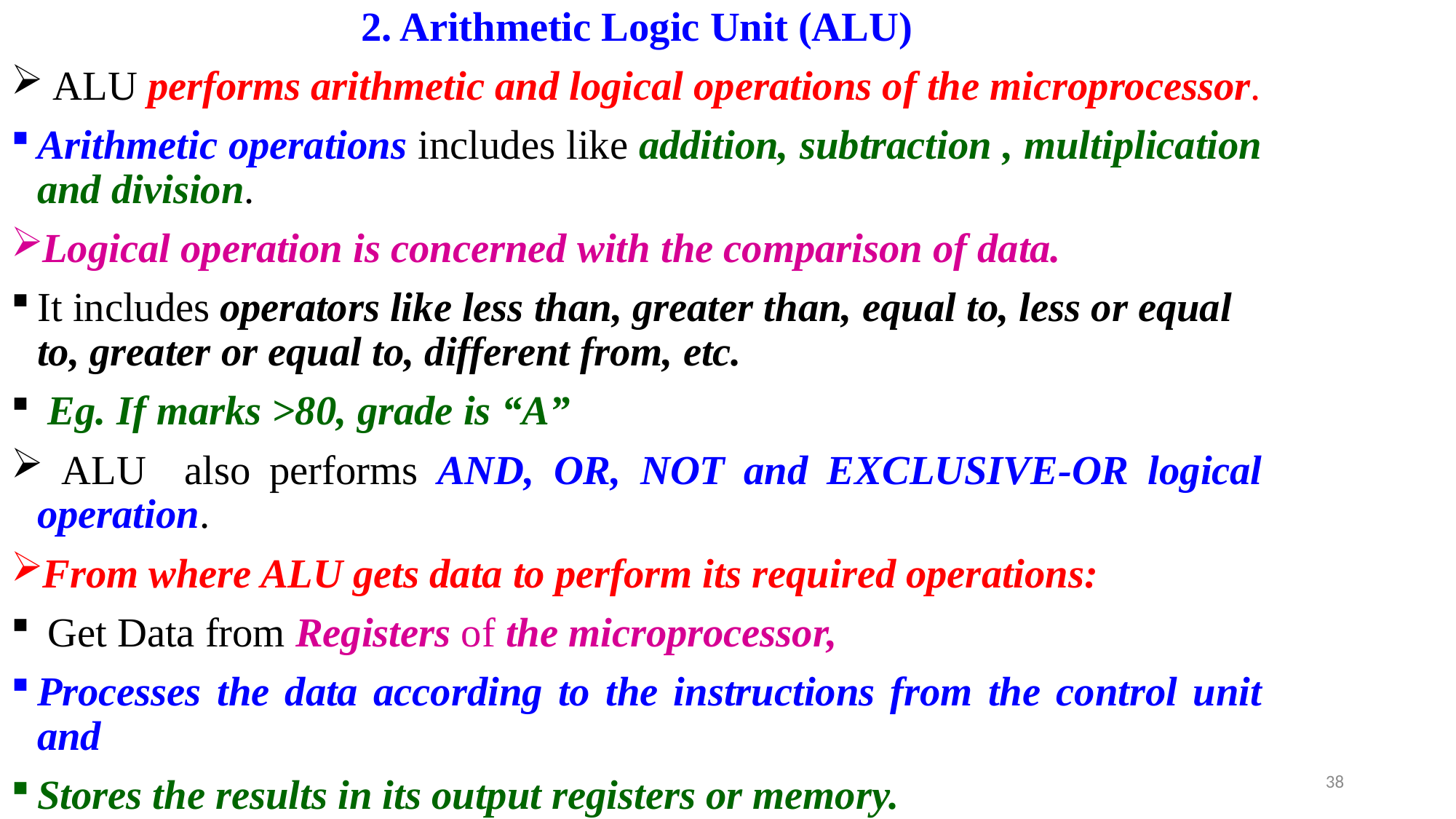

2. Arithmetic Logic Unit (ALU)
 ALU performs arithmetic and logical operations of the microprocessor.
Arithmetic operations includes like addition, subtraction , multiplication and division.
Logical operation is concerned with the comparison of data.
It includes operators like less than, greater than, equal to, less or equal to, greater or equal to, different from, etc.
 Eg. If marks >80, grade is “A”
 ALU  also performs AND, OR, NOT and EXCLUSIVE-OR logical operation.
From where ALU gets data to perform its required operations:
 Get Data from Registers of the microprocessor,
Processes the data according to the instructions from the control unit and
Stores the results in its output registers or memory.

38